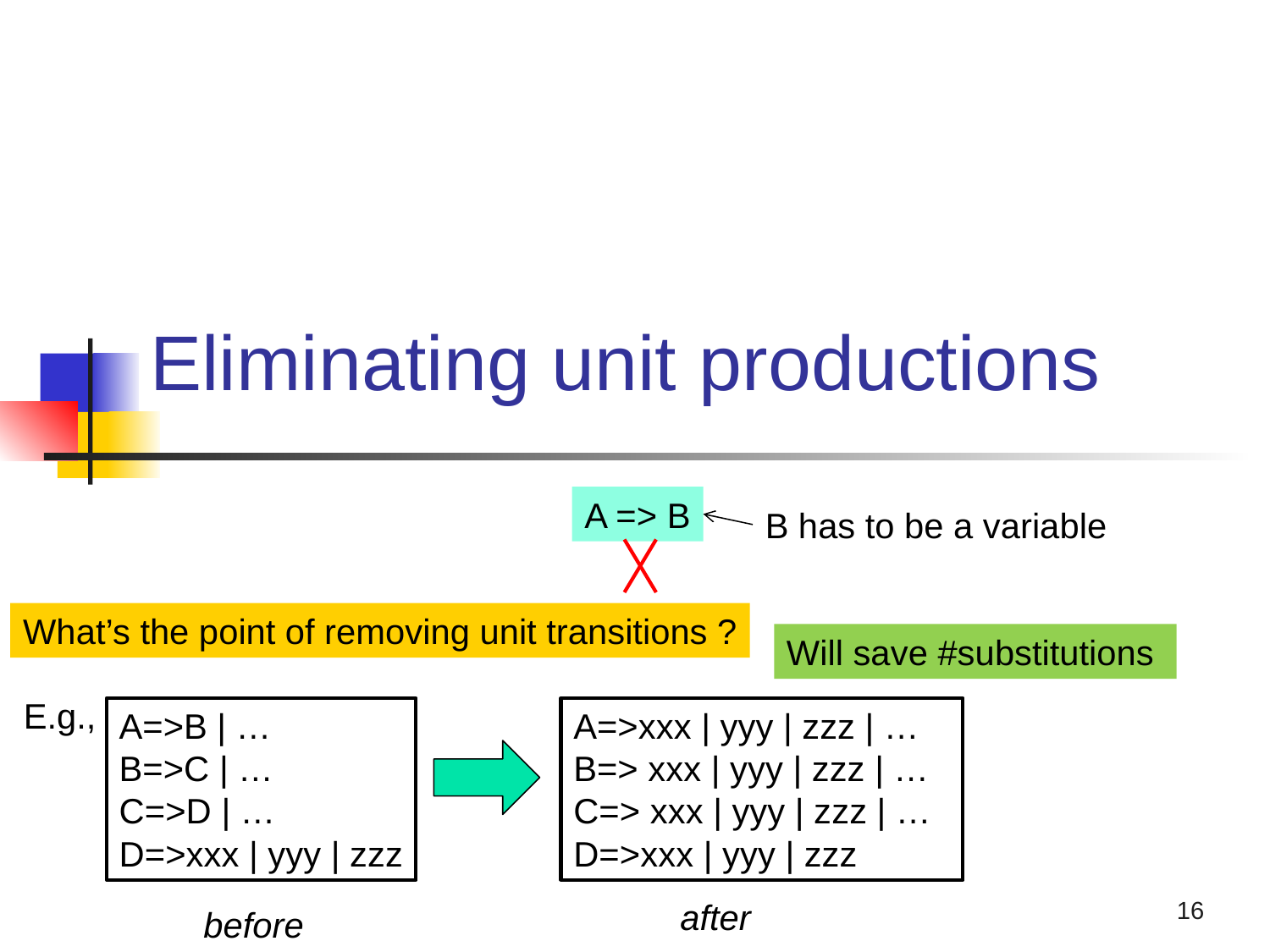

# Eliminating unit productions
A => B
B has to be a variable
What’s the point of removing unit transitions ?
Will save #substitutions
E.g.,
A=>B | …
B=>C | …
C=>D | …
D=>xxx | yyy | zzz
A=>xxx | yyy | zzz | …
B=> xxx | yyy | zzz | …
C=> xxx | yyy | zzz | …
D=>xxx | yyy | zzz

16
after
before